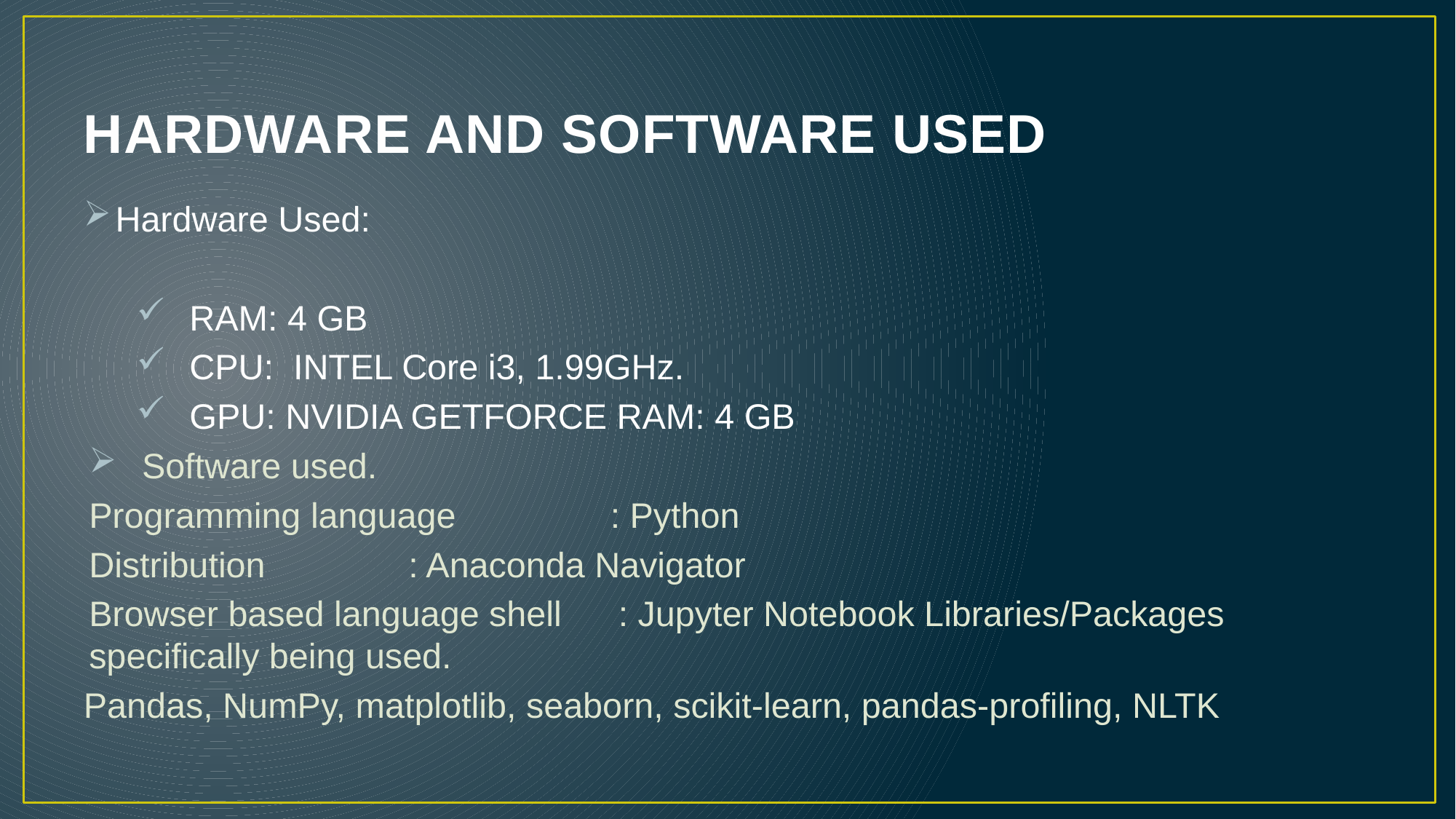

# HARDWARE AND SOFTWARE USED
Hardware Used:

RAM: 4 GB
CPU:  INTEL Core i3, 1.99GHz.
GPU: NVIDIA GETFORCE RAM: 4 GB
Software used.
Programming language 		          : Python
Distribution 				           : Anaconda Navigator
Browser based language shell 		: Jupyter Notebook Libraries/Packages specifically being used.
Pandas, NumPy, matplotlib, seaborn, scikit-learn, pandas-profiling, NLTK